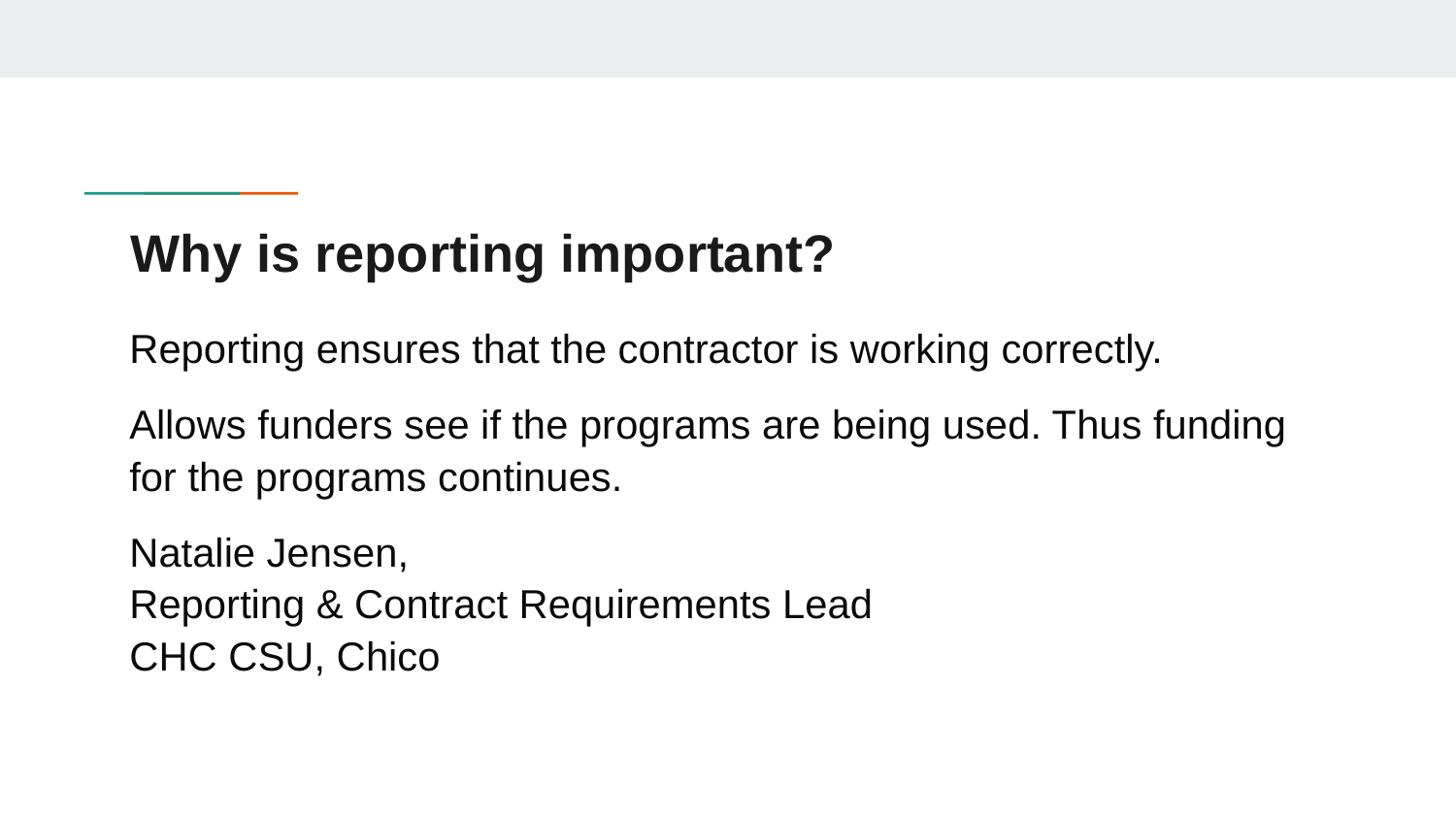

# Why is reporting important?
Reporting ensures that the contractor is working correctly.
Allows funders see if the programs are being used. Thus funding for the programs continues.
Natalie Jensen,
Reporting & Contract Requirements Lead
CHC CSU, Chico